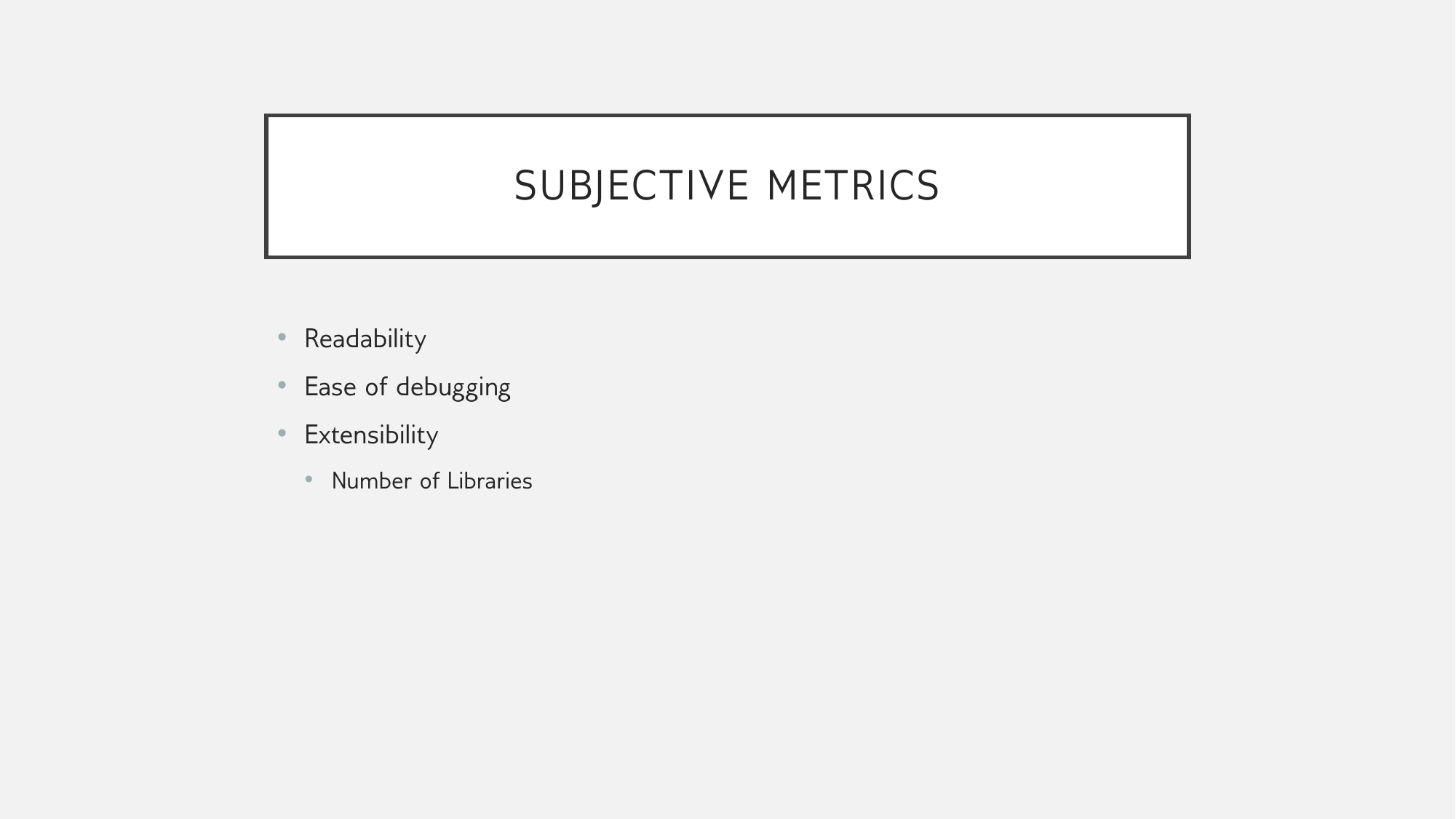

# Subjective Metrics
Readability
Ease of debugging
Extensibility
Number of Libraries